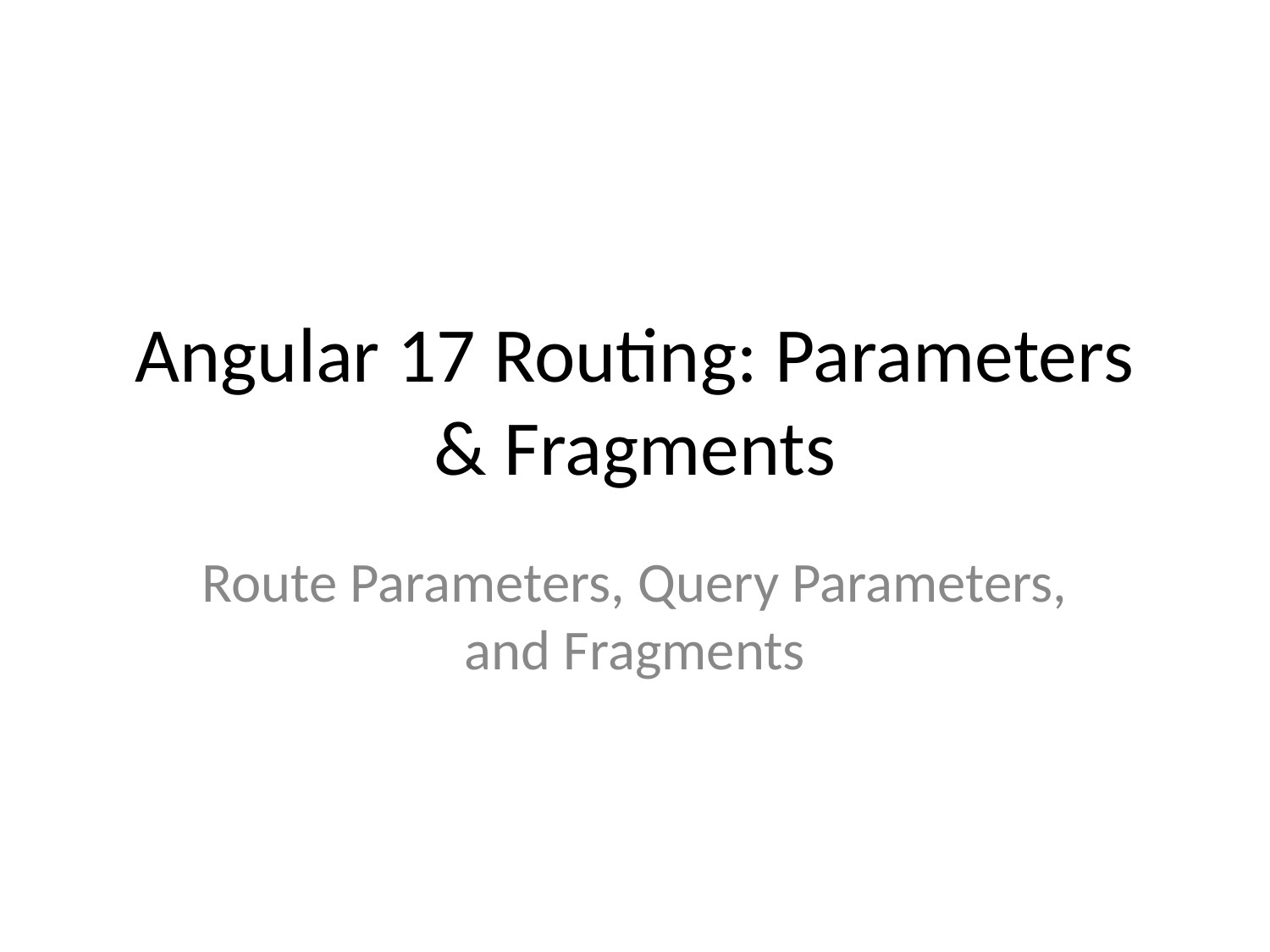

# Angular 17 Routing: Parameters & Fragments
Route Parameters, Query Parameters, and Fragments